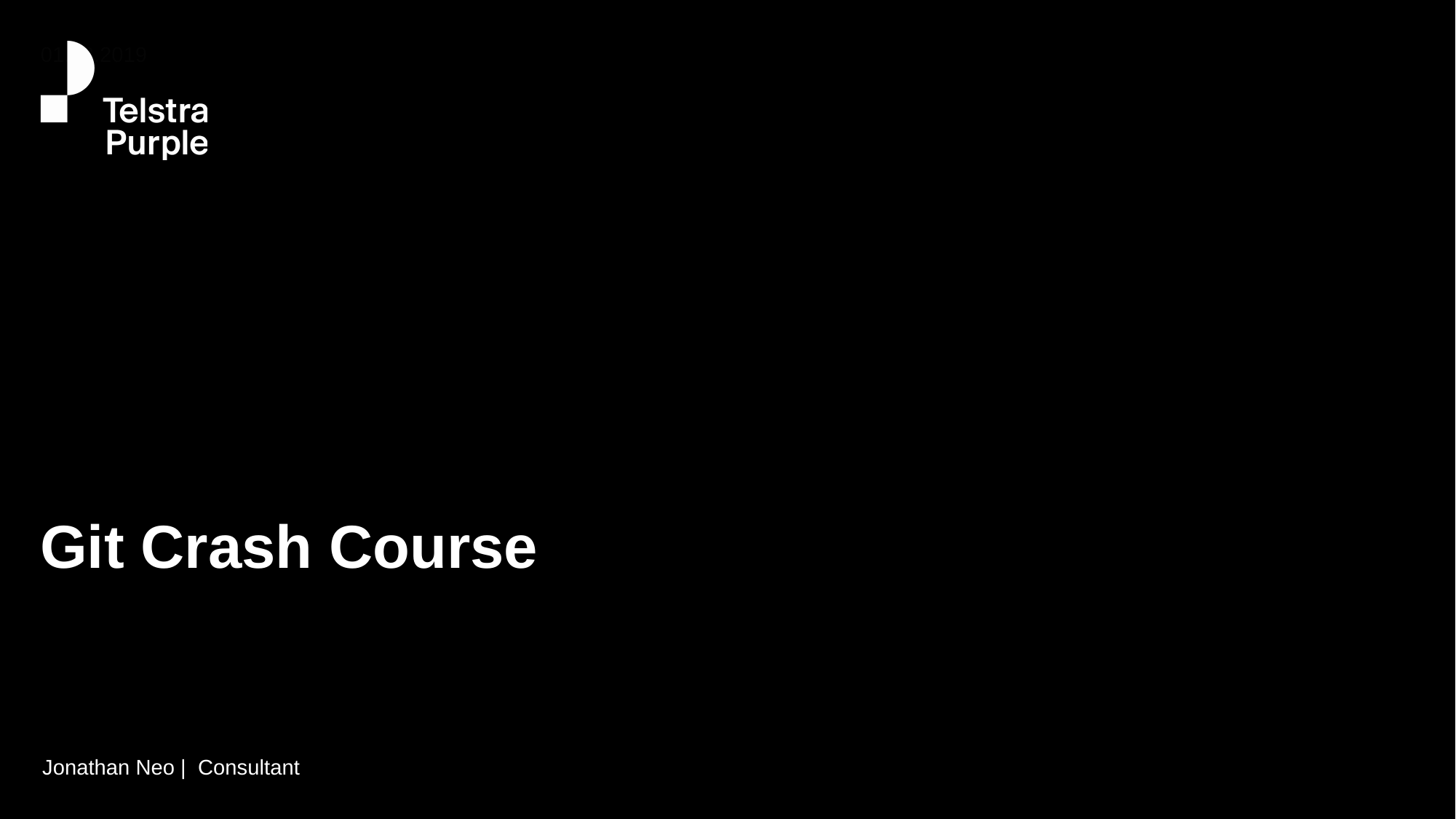

01.12.2019
Git Crash Course

Jonathan Neo |  Consultant